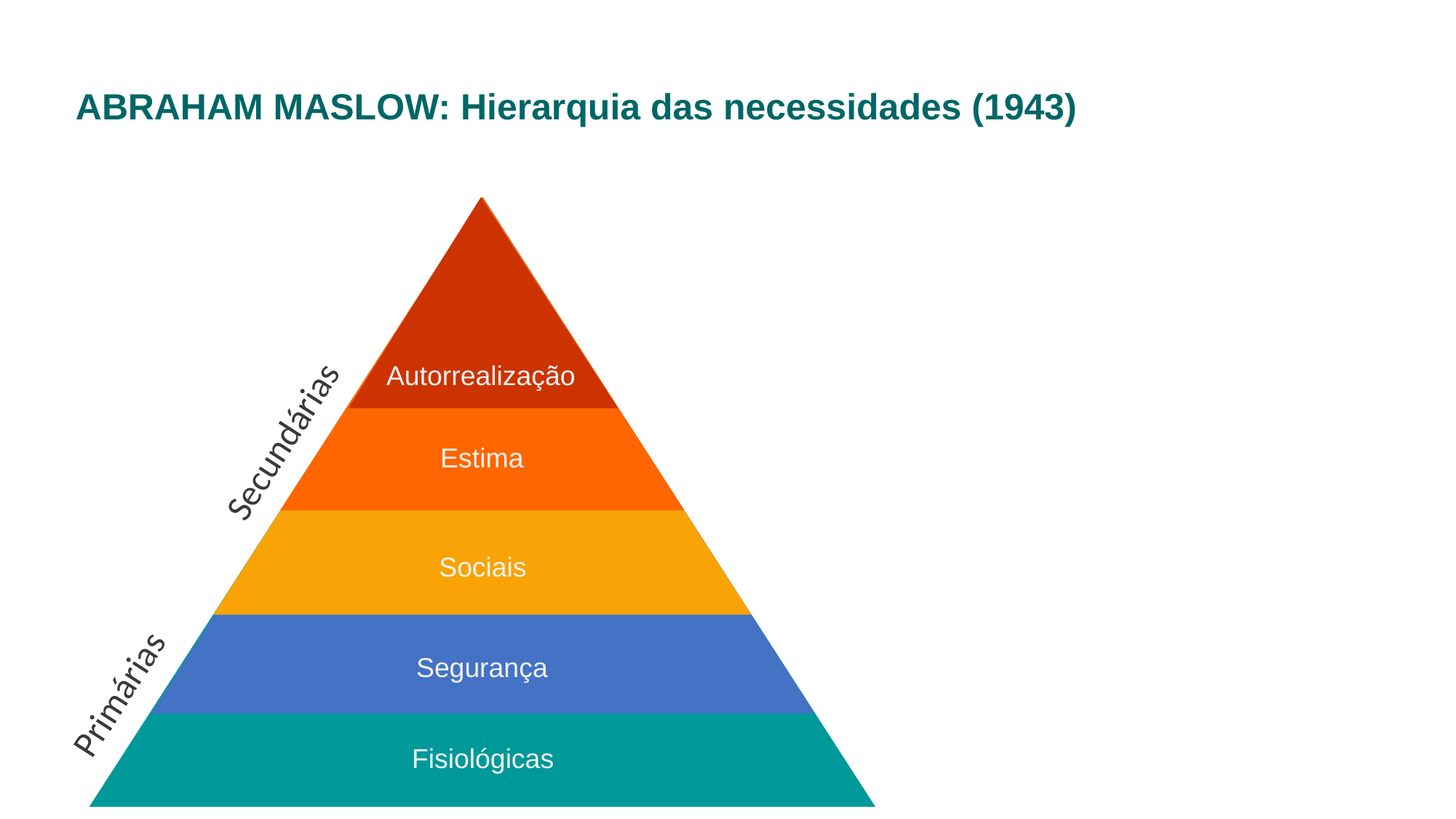

ABRAHAM MASLOW: Hierarquia das necessidades (1943)

Autorrealização
Secundárias
Estima
Sociais
Segurança
Primárias
Fisiológicas